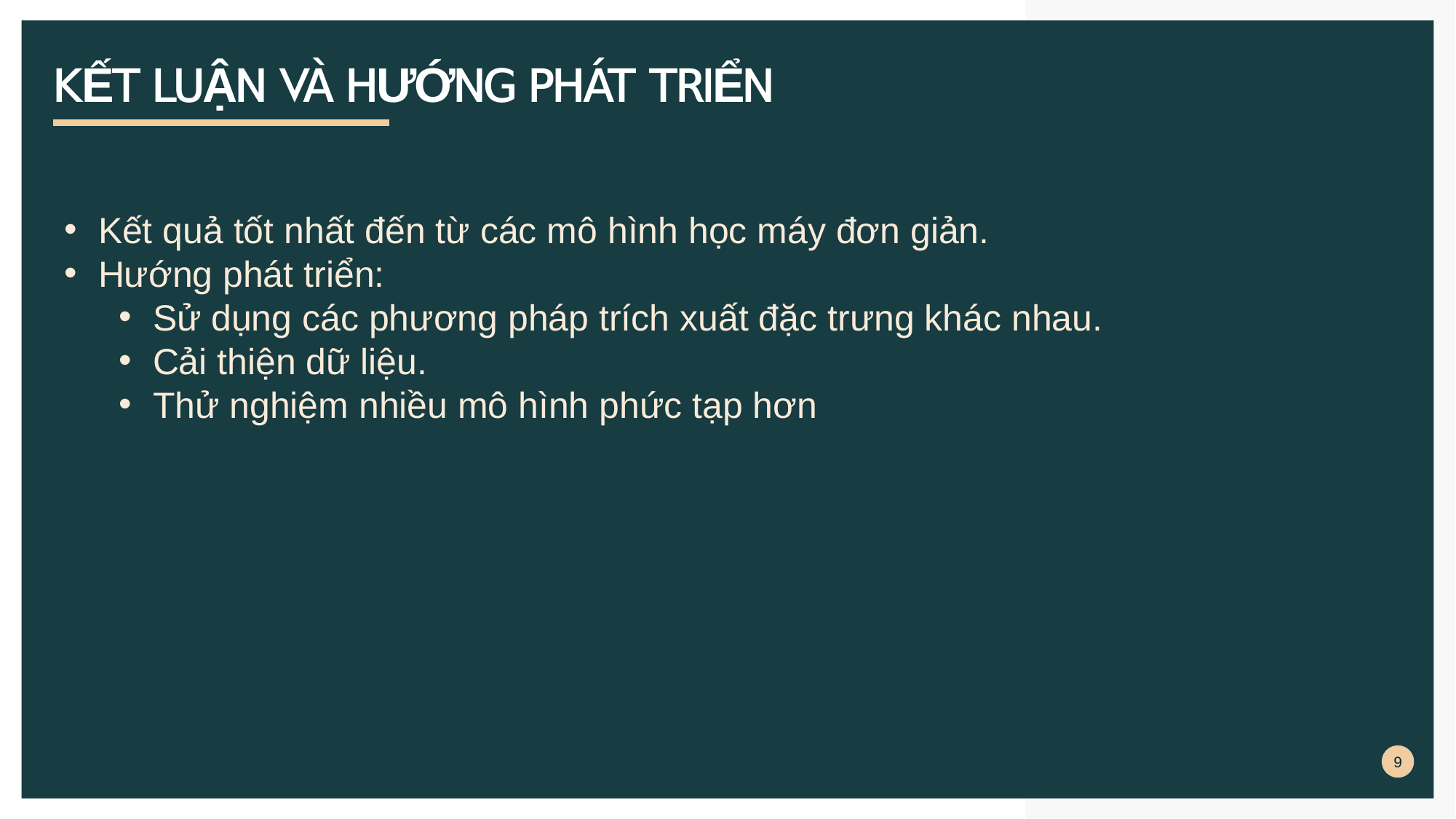

# KẾT LUẬN VÀ HƯỚNG PHÁT TRIỂN

Kết quả tốt nhất đến từ các mô hình học máy đơn giản.
Hướng phát triển:
Sử dụng các phương pháp trích xuất đặc trưng khác nhau.
Cải thiện dữ liệu.
Thử nghiệm nhiều mô hình phức tạp hơn
9